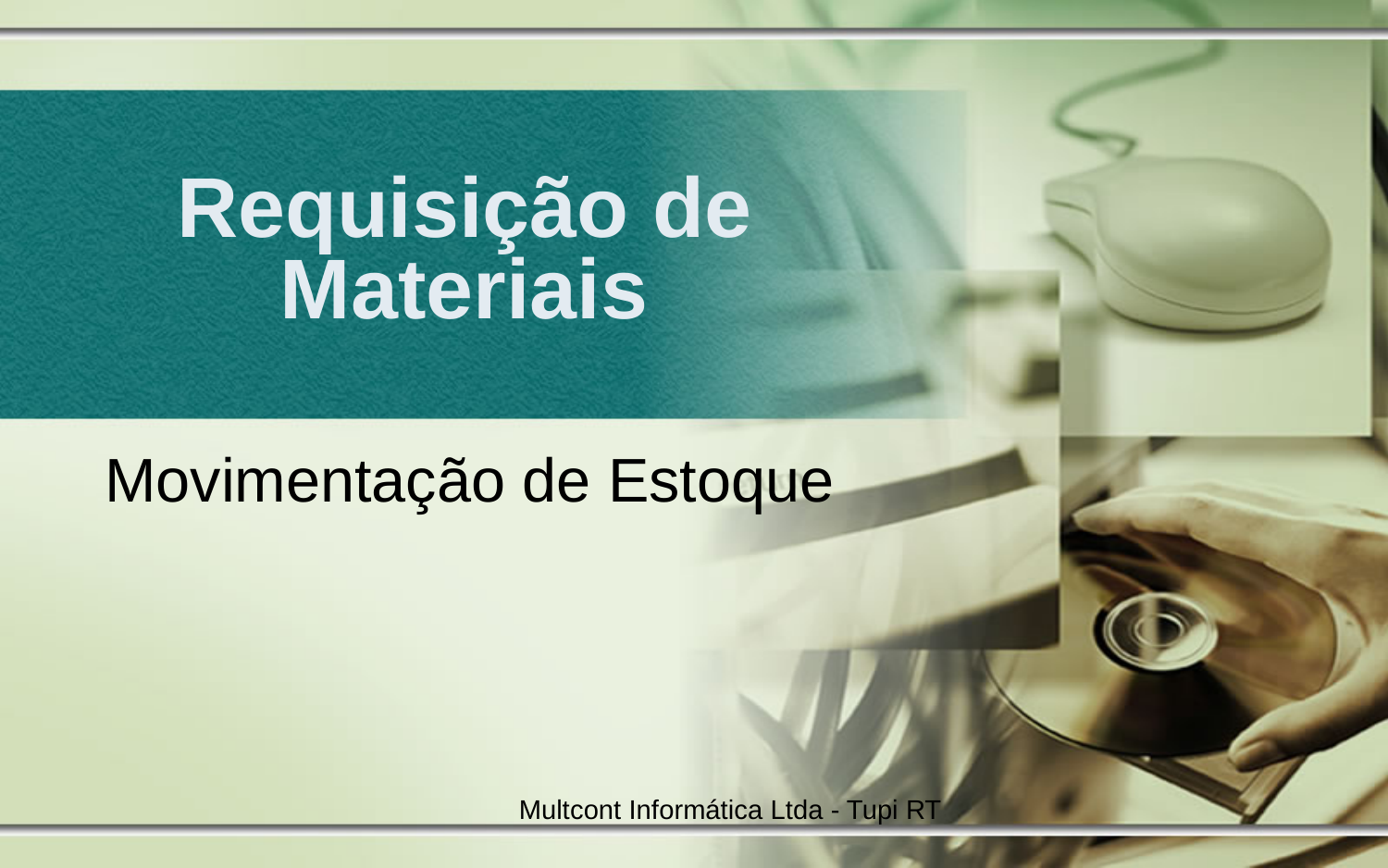

# Requisição de Materiais
Movimentação de Estoque
Multcont Informática Ltda - Tupi RT